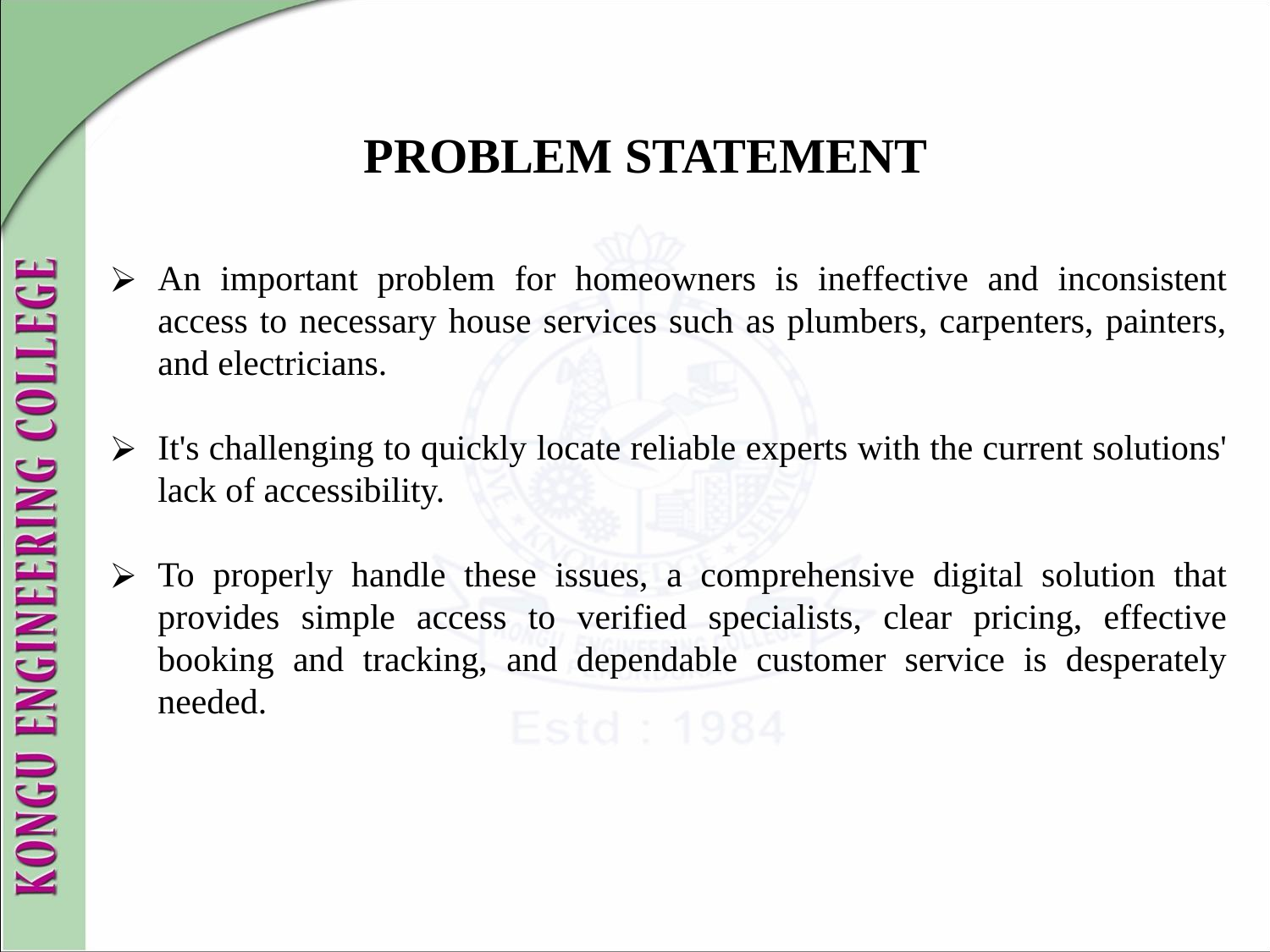

# PROBLEM STATEMENT
An important problem for homeowners is ineffective and inconsistent access to necessary house services such as plumbers, carpenters, painters, and electricians.

It's challenging to quickly locate reliable experts with the current solutions' lack of accessibility.

To properly handle these issues, a comprehensive digital solution that provides simple access to verified specialists, clear pricing, effective booking and tracking, and dependable customer service is desperately needed.